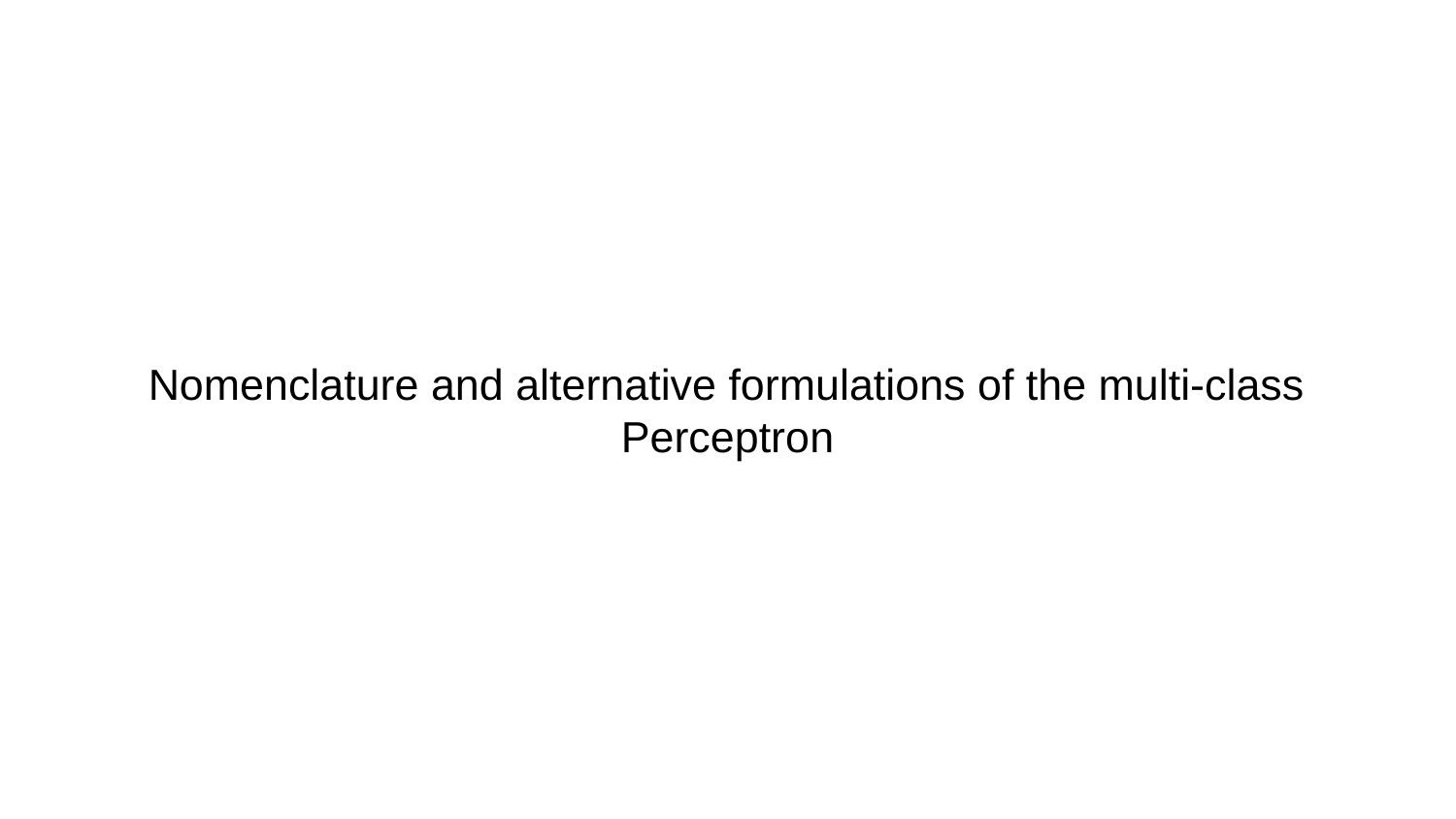

# Nomenclature and alternative formulations of the multi-class Perceptron